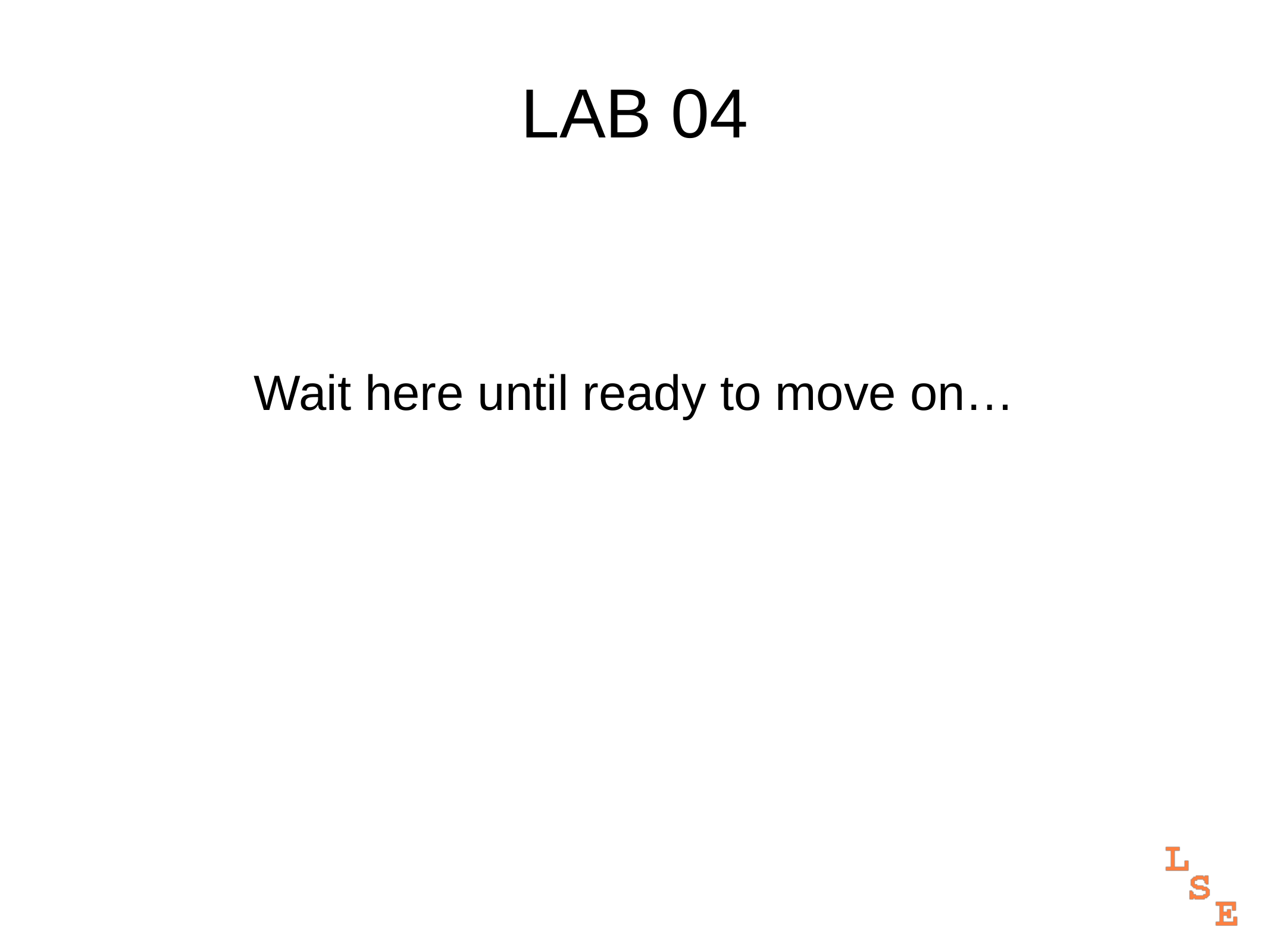

# LAB 04
Wait here until ready to move on…
50